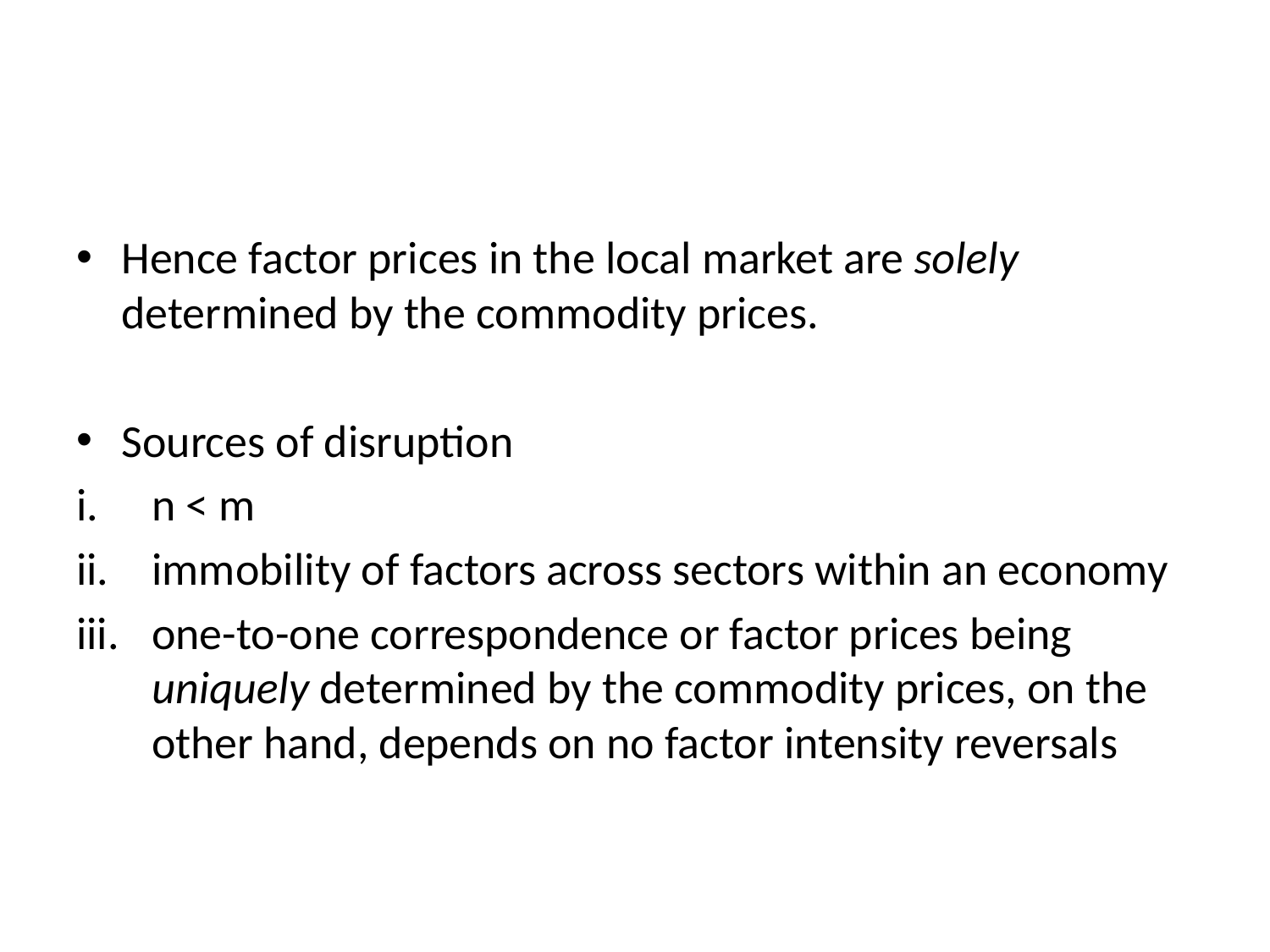

#
Hence factor prices in the local market are solely determined by the commodity prices.

Sources of disruption
n < m
immobility of factors across sectors within an economy
one-to-one correspondence or factor prices being uniquely determined by the commodity prices, on the other hand, depends on no factor intensity reversals